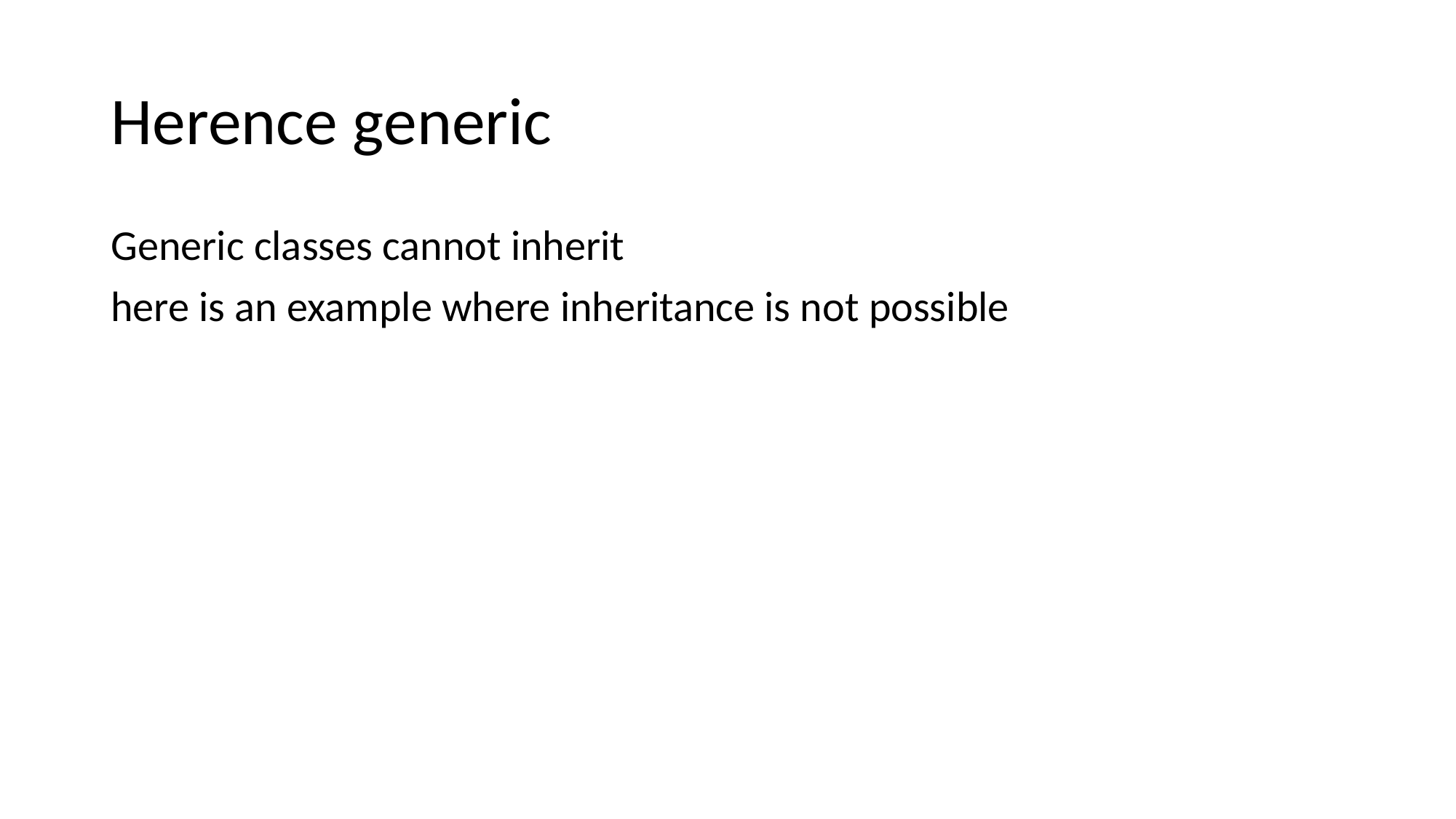

# Herence generic
Generic classes cannot inherit
here is an example where inheritance is not possible